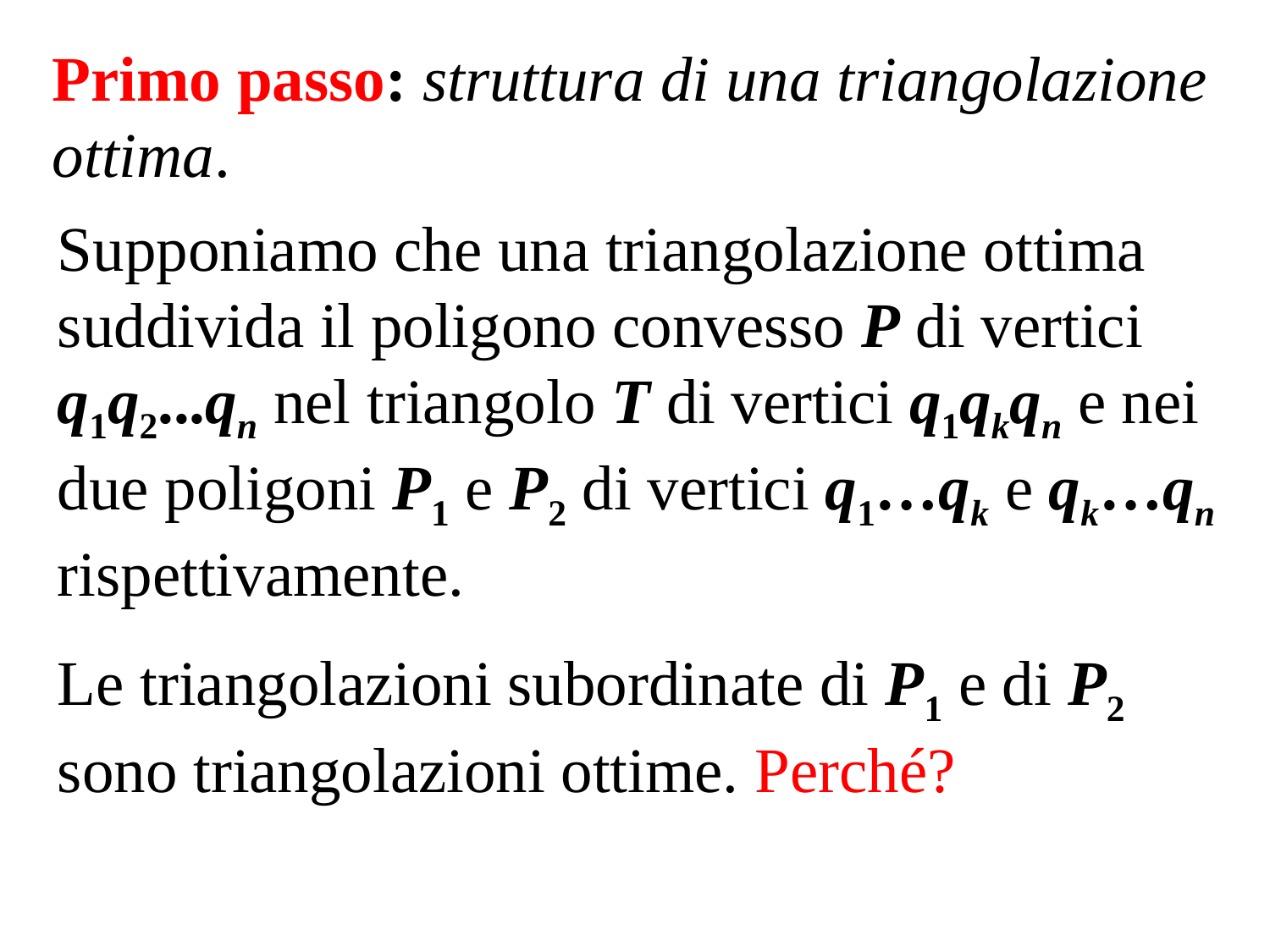

Primo passo: struttura di una triangolazione ottima.
Supponiamo che una triangolazione ottima suddivida il poligono convesso P di vertici q1q2...qn nel triangolo T di vertici q1qkqn e nei due poligoni P1 e P2 di vertici q1…qk e qk…qn rispettivamente.
Le triangolazioni subordinate di P1 e di P2 sono triangolazioni ottime. Perché?